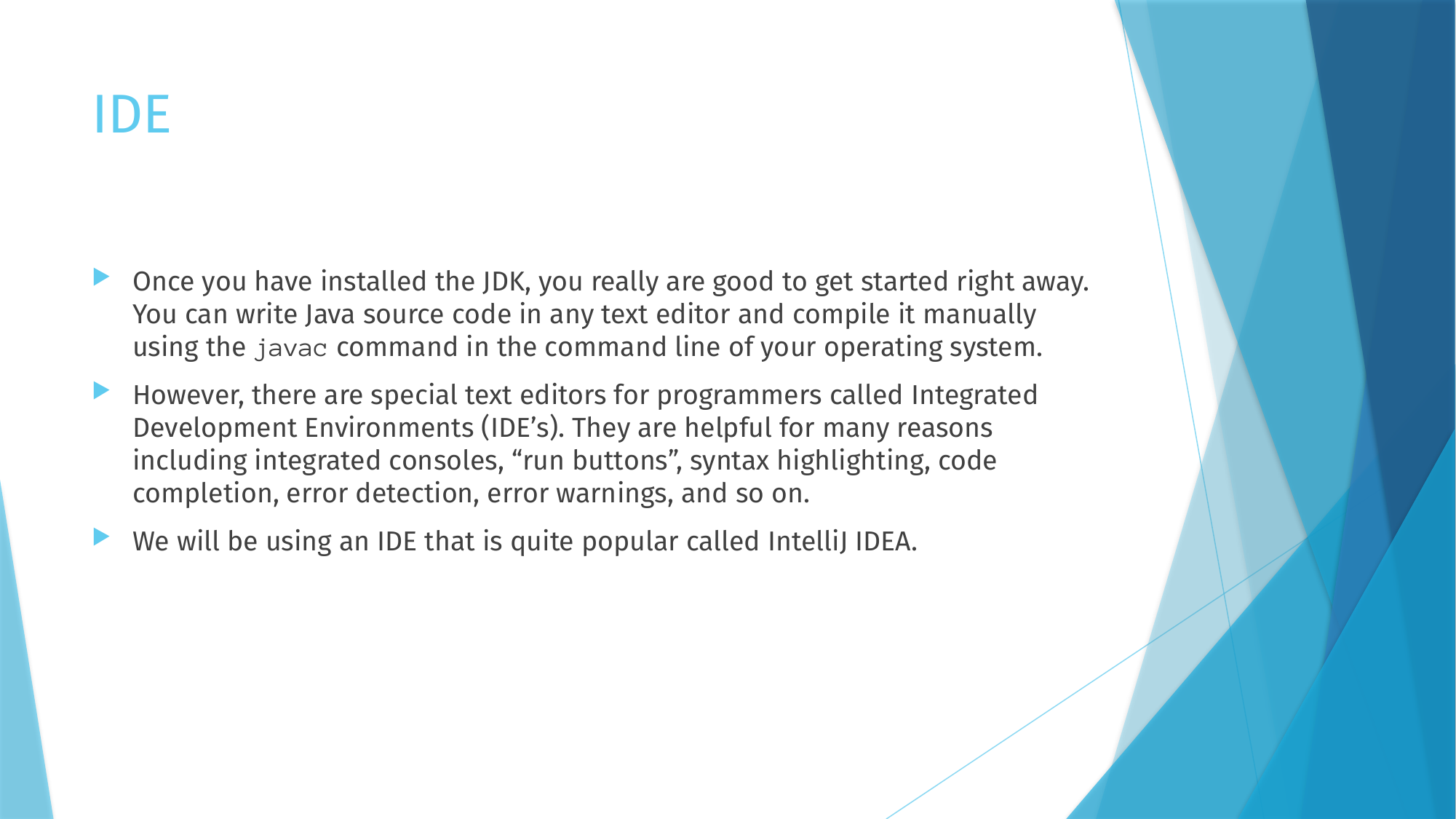

# IDE
Once you have installed the JDK, you really are good to get started right away. You can write Java source code in any text editor and compile it manually using the javac command in the command line of your operating system.
However, there are special text editors for programmers called Integrated Development Environments (IDE’s). They are helpful for many reasons including integrated consoles, “run buttons”, syntax highlighting, code completion, error detection, error warnings, and so on.
We will be using an IDE that is quite popular called IntelliJ IDEA.